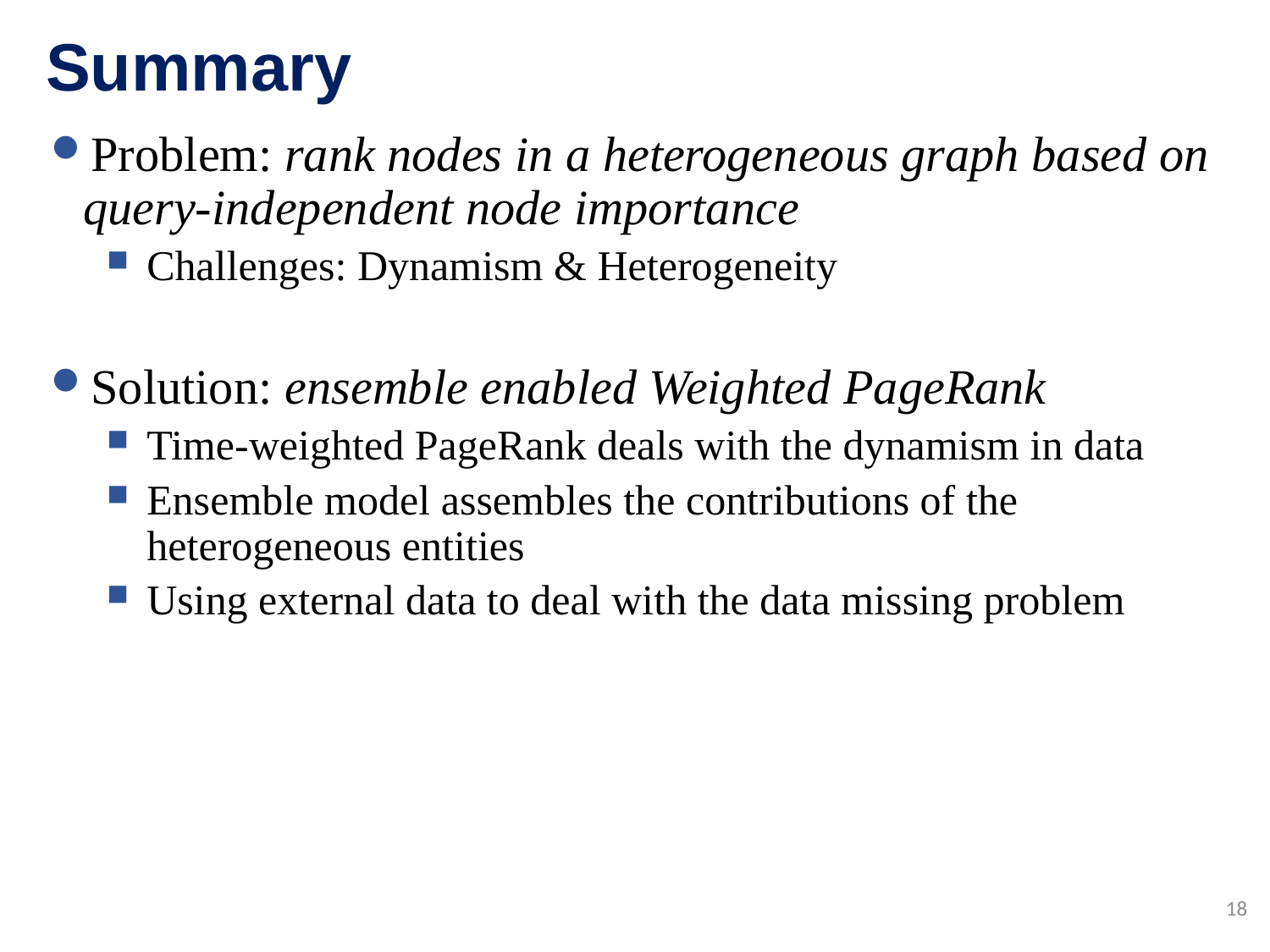

# Summary
Problem: rank nodes in a heterogeneous graph based on query-independent node importance
Challenges: Dynamism & Heterogeneity

Solution: ensemble enabled Weighted PageRank
Time-weighted PageRank deals with the dynamism in data
Ensemble model assembles the contributions of the heterogeneous entities
Using external data to deal with the data missing problem
18